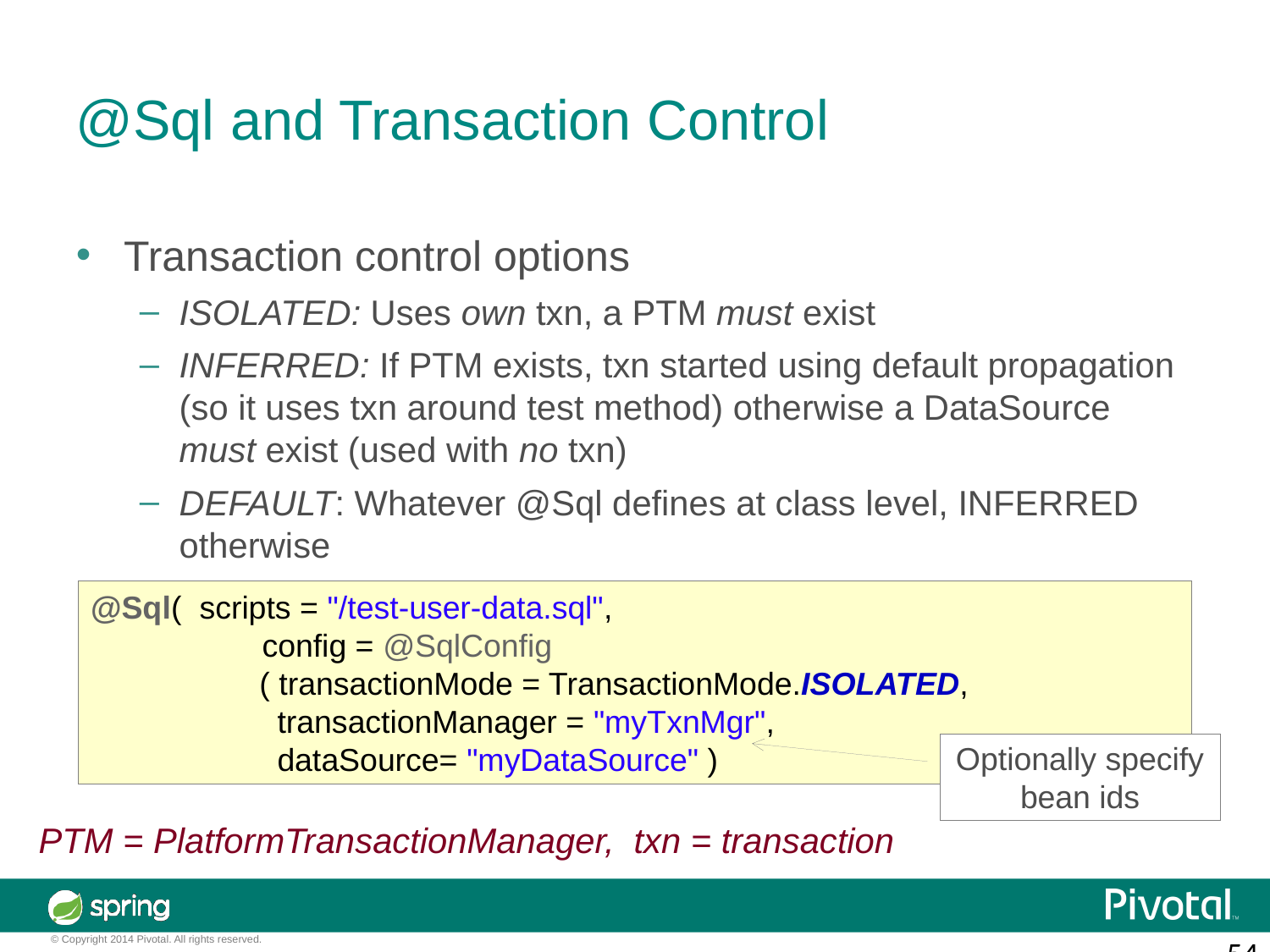

@Sql and Transaction Control
Transaction control options
ISOLATED: Uses own txn, a PTM must exist
INFERRED: If PTM exists, txn started using default propagation (so it uses txn around test method) otherwise a DataSource must exist (used with no txn)
DEFAULT: Whatever @Sql defines at class level, INFERRED otherwise
@Sql(  scripts = "/test-user-data.sql",
	     config = @SqlConfig
                   ( transactionMode = TransactionMode.ISOLATED,
                     transactionManager = "myTxnMgr",
                     dataSource= "myDataSource" )
Optionally specify
bean ids
 PTM = PlatformTransactionManager,  txn = transaction